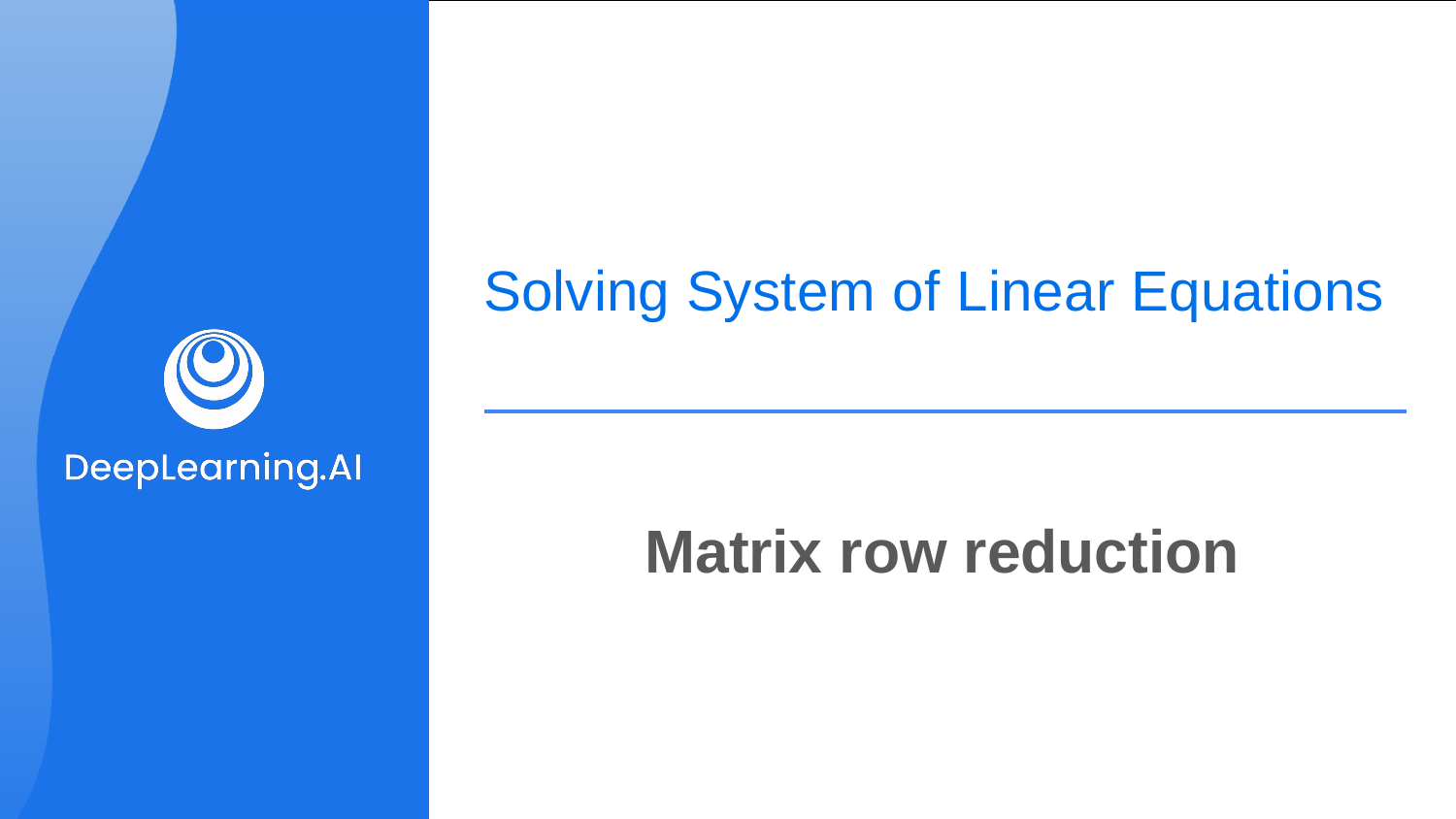

# Solving System of Linear Equations
Matrix row reduction